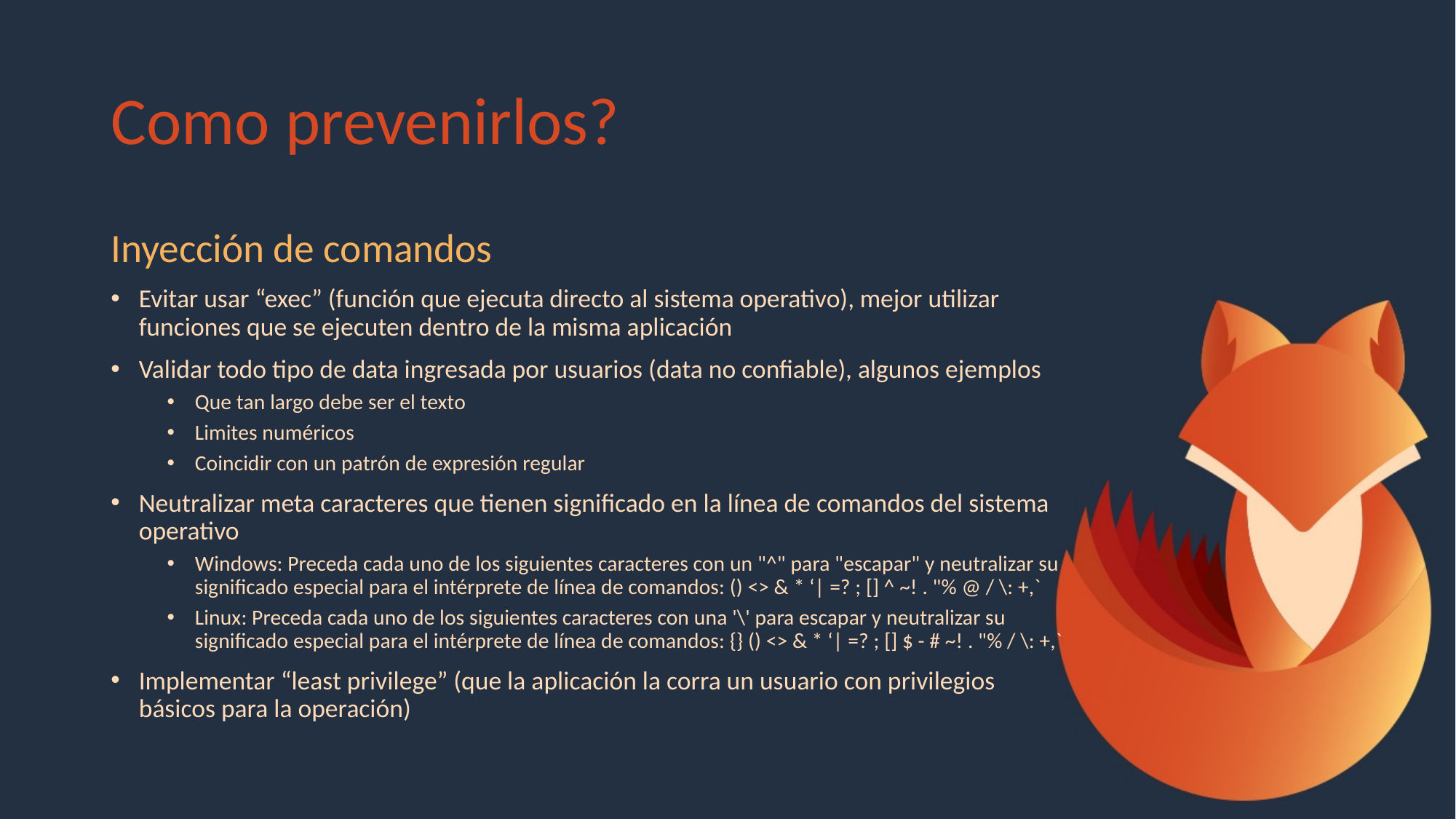

# Como prevenirlos?
Inyección de comandos
Evitar usar “exec” (función que ejecuta directo al sistema operativo), mejor utilizar funciones que se ejecuten dentro de la misma aplicación
Validar todo tipo de data ingresada por usuarios (data no confiable), algunos ejemplos
Que tan largo debe ser el texto
Limites numéricos
Coincidir con un patrón de expresión regular
Neutralizar meta caracteres que tienen significado en la línea de comandos del sistema operativo
Windows: Preceda cada uno de los siguientes caracteres con un "^" para "escapar" y neutralizar su significado especial para el intérprete de línea de comandos: () <> & * ‘| =? ; [] ^ ~! . "% @ / \: +,`
Linux: Preceda cada uno de los siguientes caracteres con una '\' para escapar y neutralizar su significado especial para el intérprete de línea de comandos: {} () <> & * ‘| =? ; [] $ - # ~! . "% / \: +,`
Implementar “least privilege” (que la aplicación la corra un usuario con privilegios básicos para la operación)